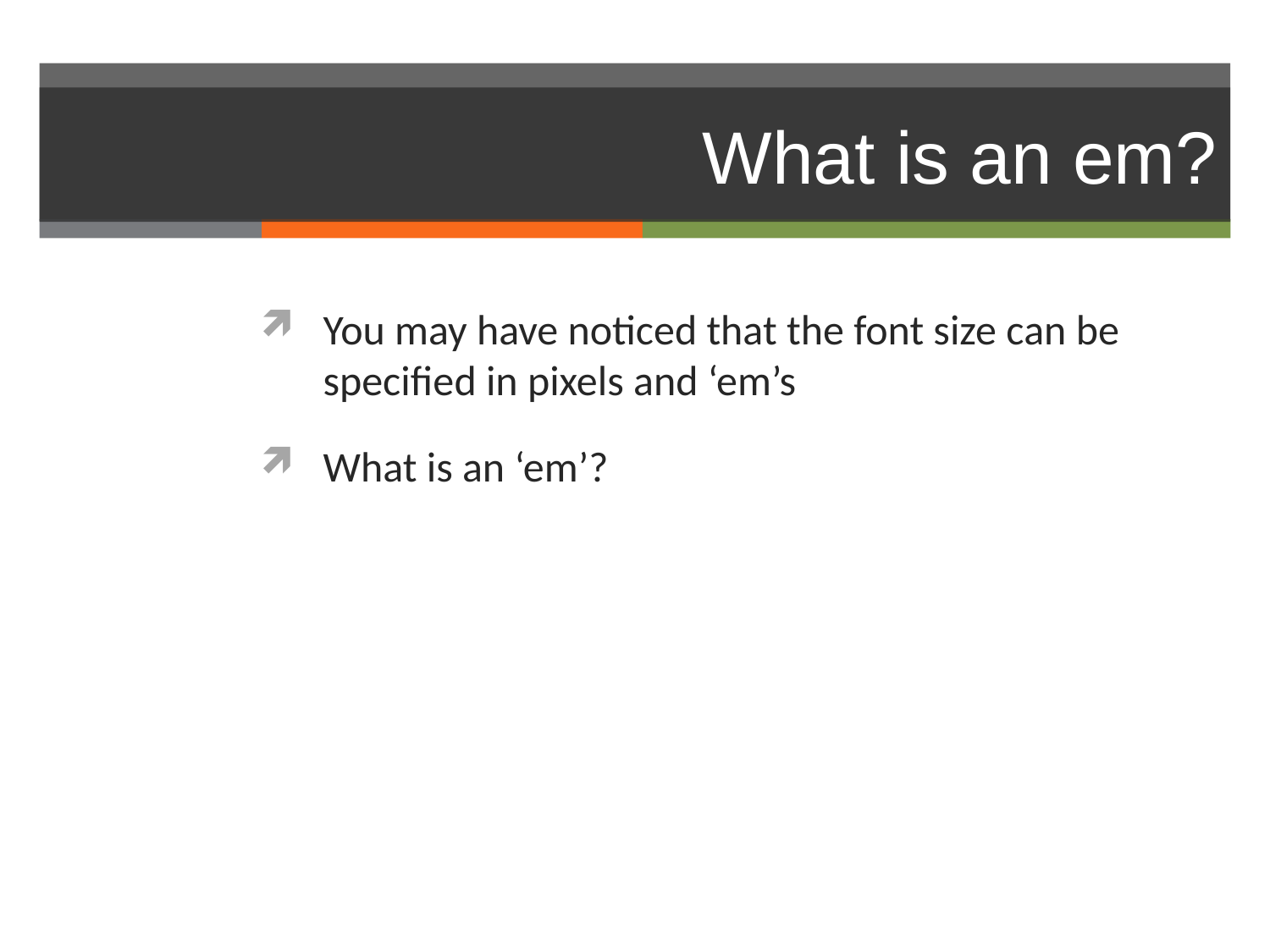

# What is an em?
You may have noticed that the font size can be specified in pixels and ‘em’s
What is an ‘em’?